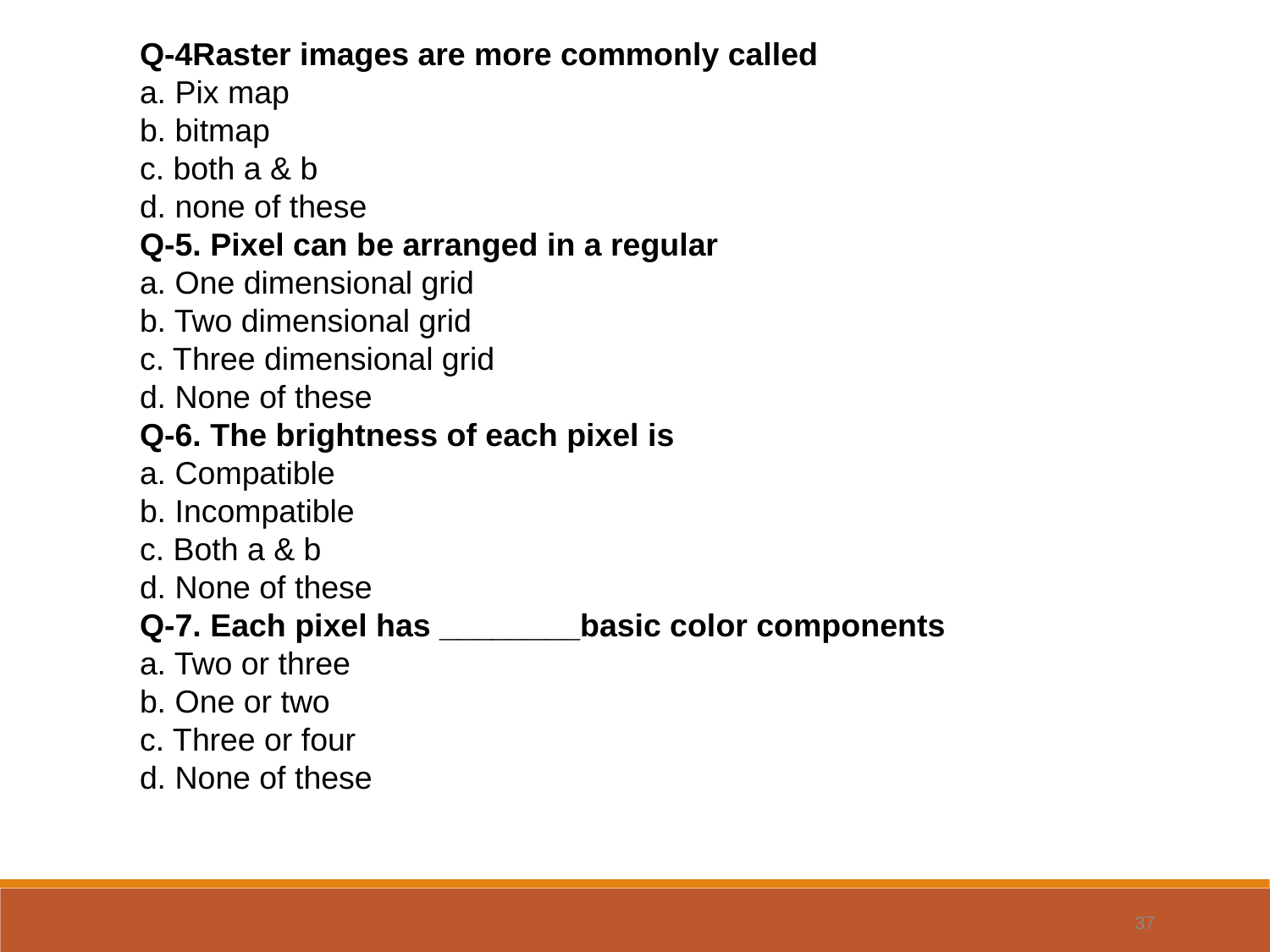

Q-4Raster images are more commonly called
a. Pix map
b. bitmap
c. both a & b
d. none of these
Q-5. Pixel can be arranged in a regular
a. One dimensional grid
b. Two dimensional grid
c. Three dimensional grid
d. None of these
Q-6. The brightness of each pixel is
a. Compatible
b. Incompatible
c. Both a & b
d. None of these
Q-7. Each pixel has ________basic color components
a. Two or three
b. One or two
c. Three or four
d. None of these

37